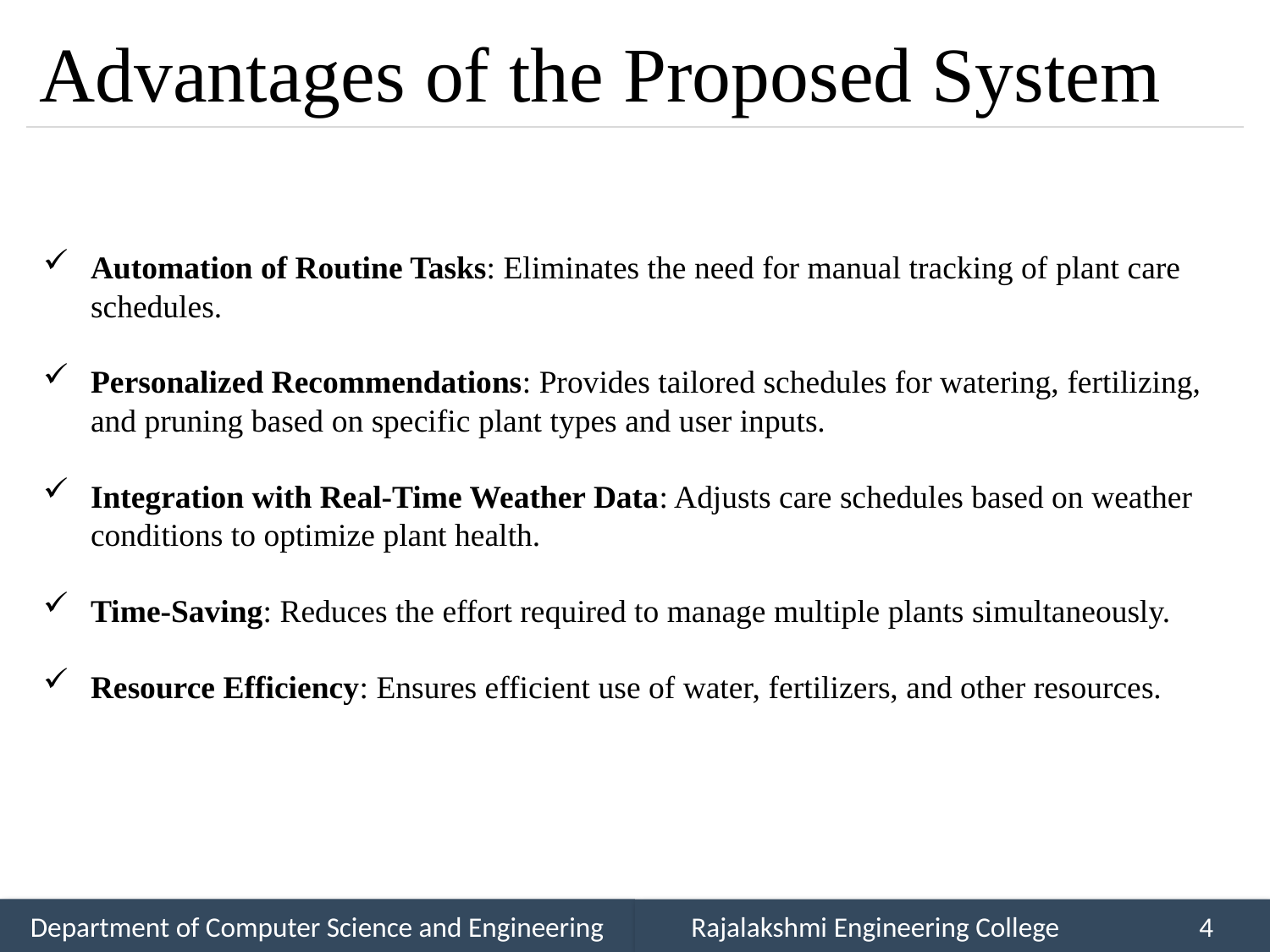

# Advantages of the Proposed System
Automation of Routine Tasks: Eliminates the need for manual tracking of plant care schedules.

Personalized Recommendations: Provides tailored schedules for watering, fertilizing, and pruning based on specific plant types and user inputs.

Integration with Real-Time Weather Data: Adjusts care schedules based on weather conditions to optimize plant health.

Time-Saving: Reduces the effort required to manage multiple plants simultaneously.

Resource Efficiency: Ensures efficient use of water, fertilizers, and other resources.